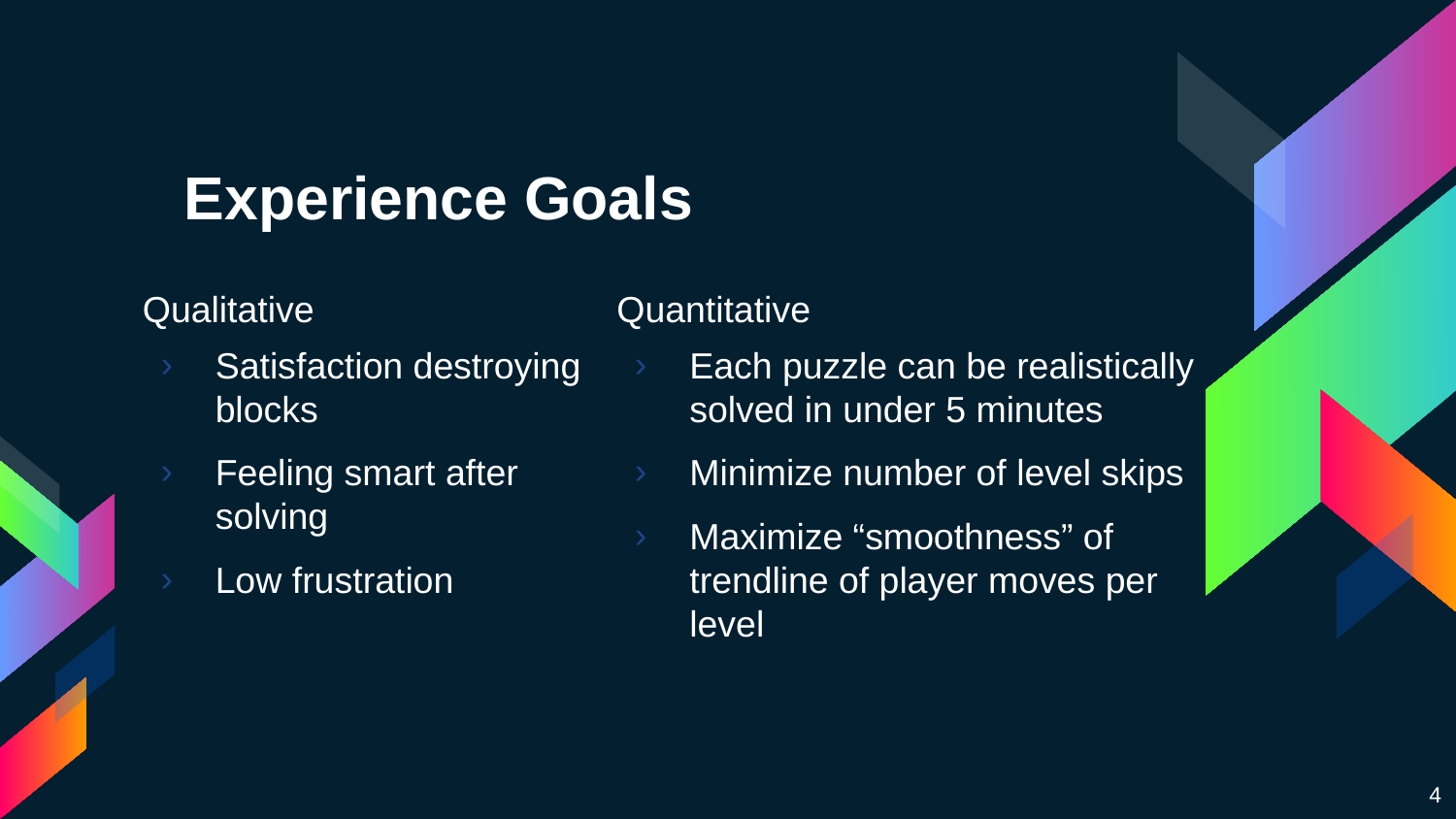

# Experience Goals
Qualitative
Satisfaction destroying blocks
Feeling smart after solving
Low frustration
Quantitative
Each puzzle can be realistically solved in under 5 minutes
Minimize number of level skips
Maximize “smoothness” of trendline of player moves per level
4